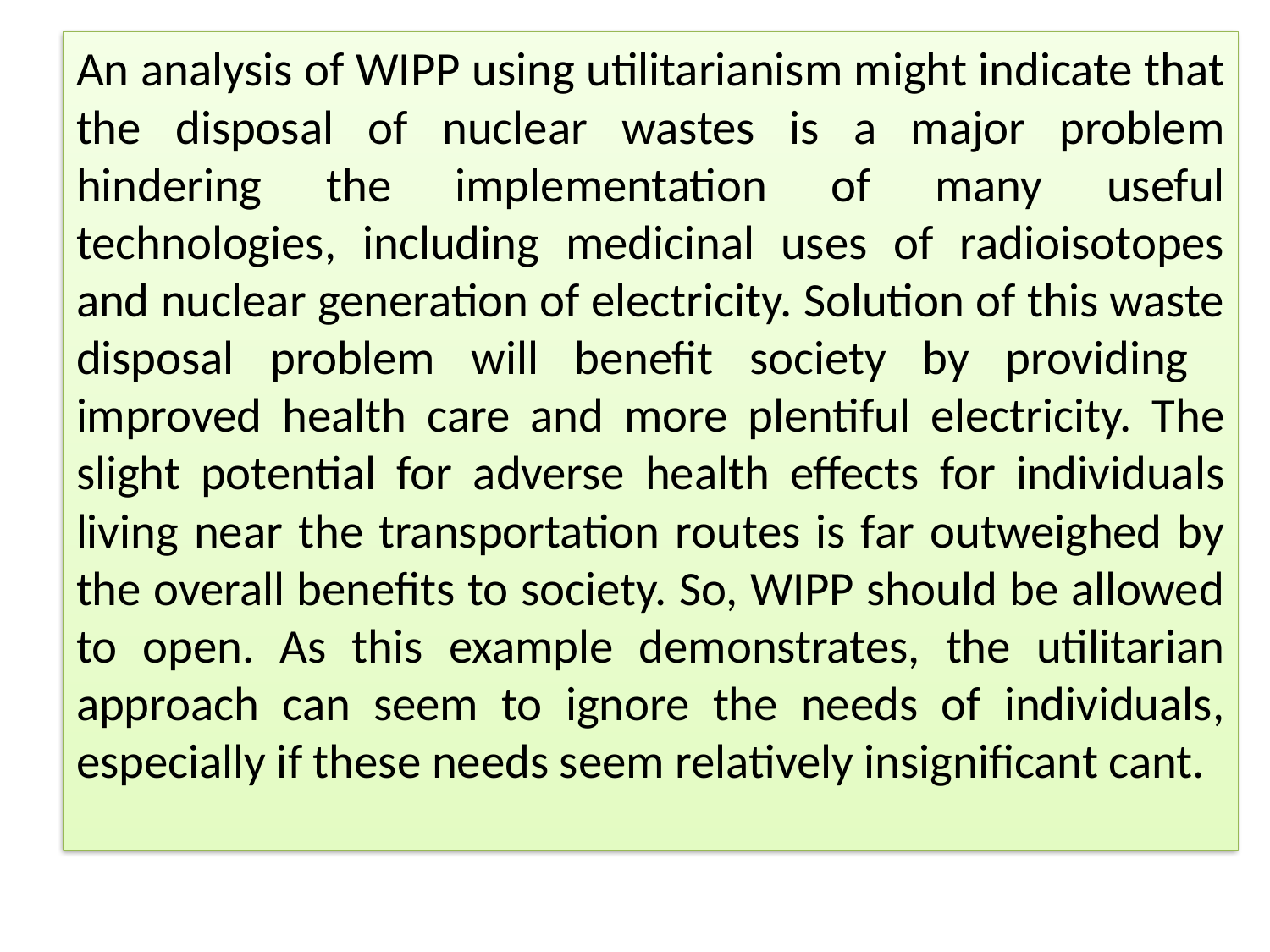

An analysis of WIPP using utilitarianism might indicate that the disposal of nuclear wastes is a major problem hindering the implementation of many useful technologies, including medicinal uses of radioisotopes and nuclear generation of electricity. Solution of this waste disposal problem will benefit society by providing  improved health care and more plentiful electricity. The slight potential for adverse health effects for individuals living near the transportation routes is far outweighed by the overall benefits to society. So, WIPP should be allowed to open. As this example demonstrates, the utilitarian approach can seem to ignore the needs of individuals, especially if these needs seem relatively insignificant cant.